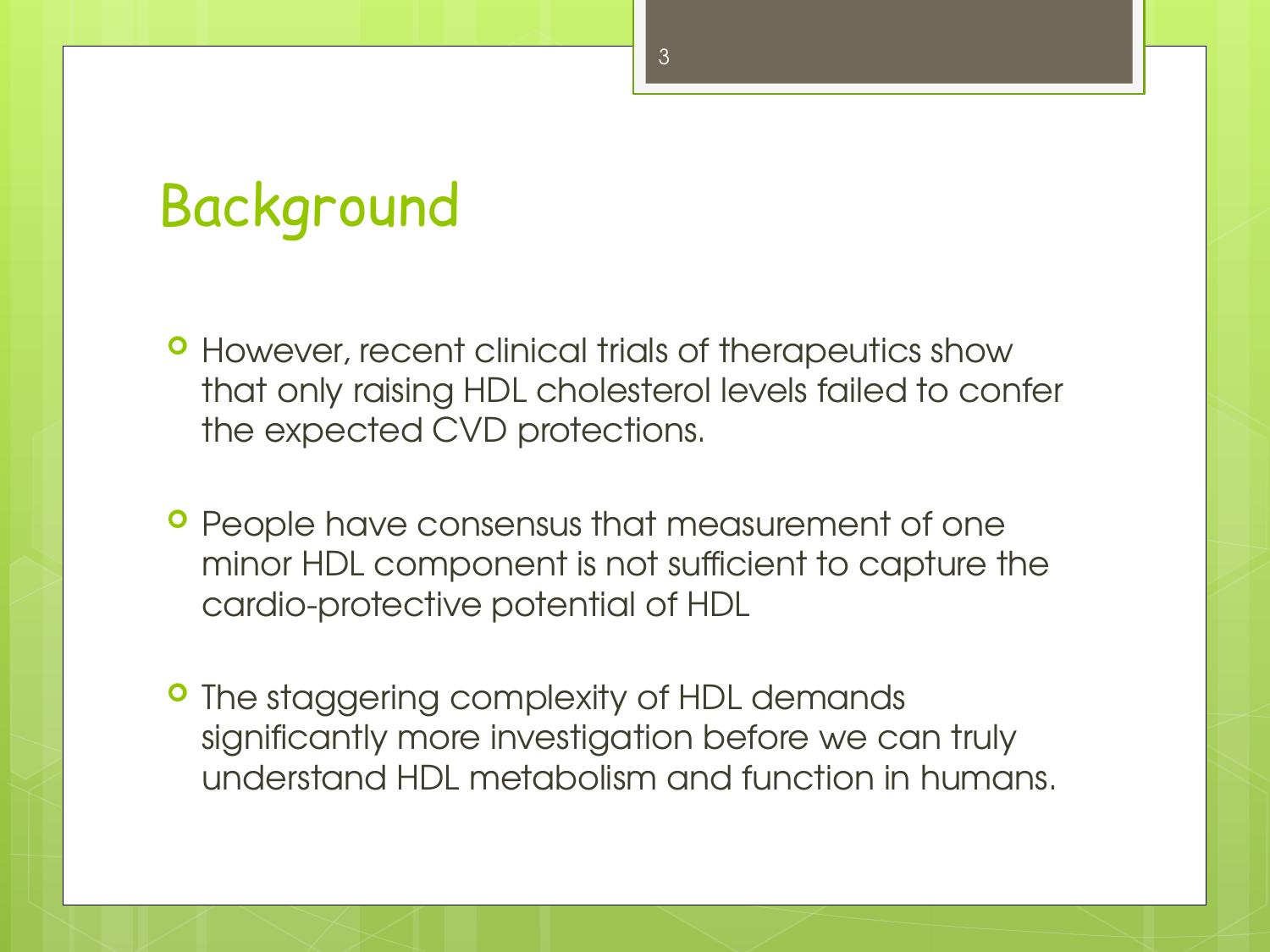

3
# Background
However, recent clinical trials of therapeutics show that only raising HDL cholesterol levels failed to confer the expected CVD protections.

People have consensus that measurement of one minor HDL component is not sufficient to capture the cardio-protective potential of HDL

The staggering complexity of HDL demands significantly more investigation before we can truly understand HDL metabolism and function in humans.